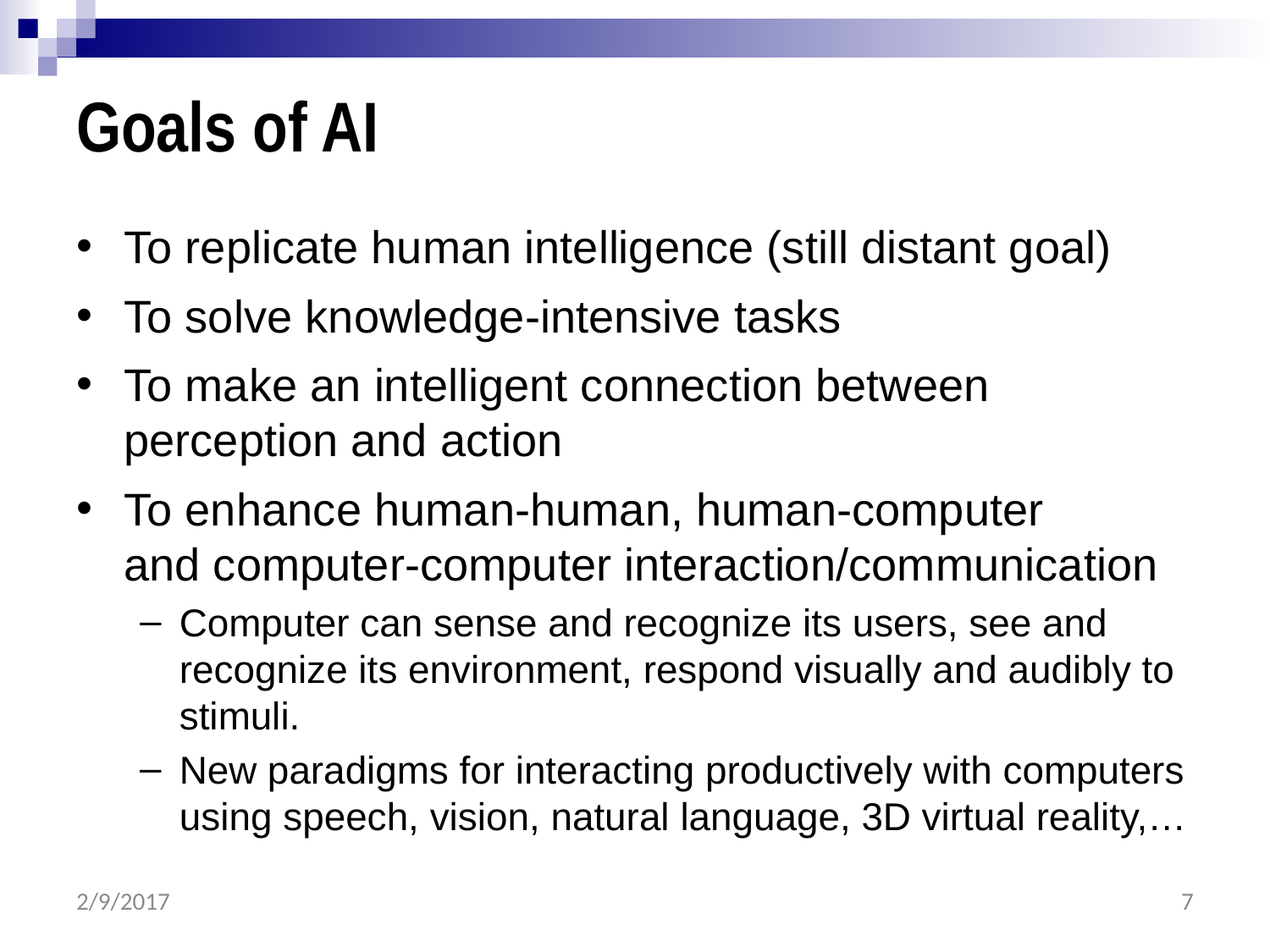

# Goals of AI
To replicate human intelligence (still distant goal)
To solve knowledge-intensive tasks
To make an intelligent connection between
perception and action
To enhance human-human, human-computer
and computer-computer interaction/communication
Computer can sense and recognize its users, see and recognize its environment, respond visually and audibly to stimuli.
New paradigms for interacting productively with computers using speech, vision, natural language, 3D virtual reality,…
2/9/2017
7